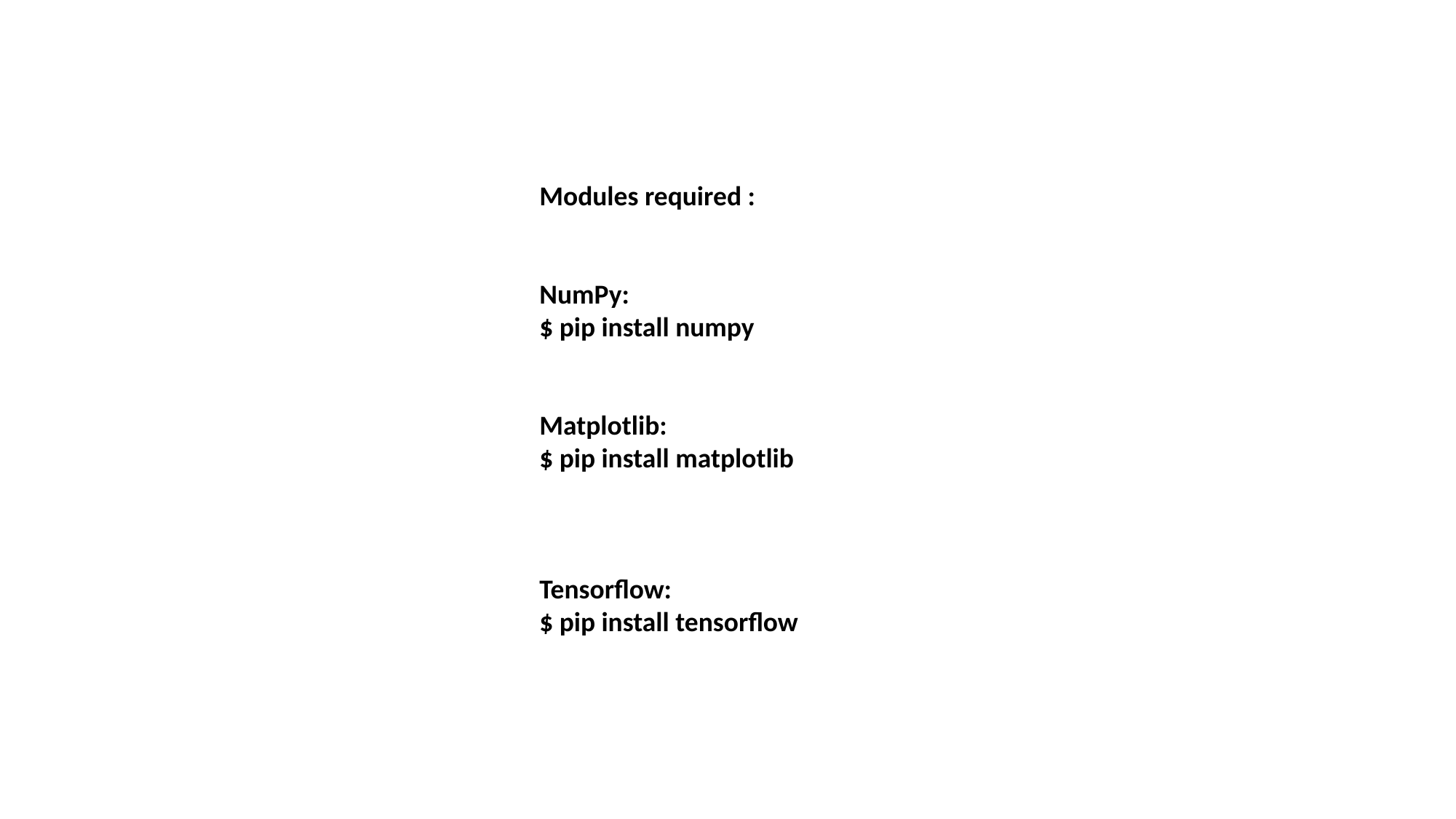

Modules required :

NumPy:
$ pip install numpy

Matplotlib:
$ pip install matplotlib

Tensorflow:
$ pip install tensorflow